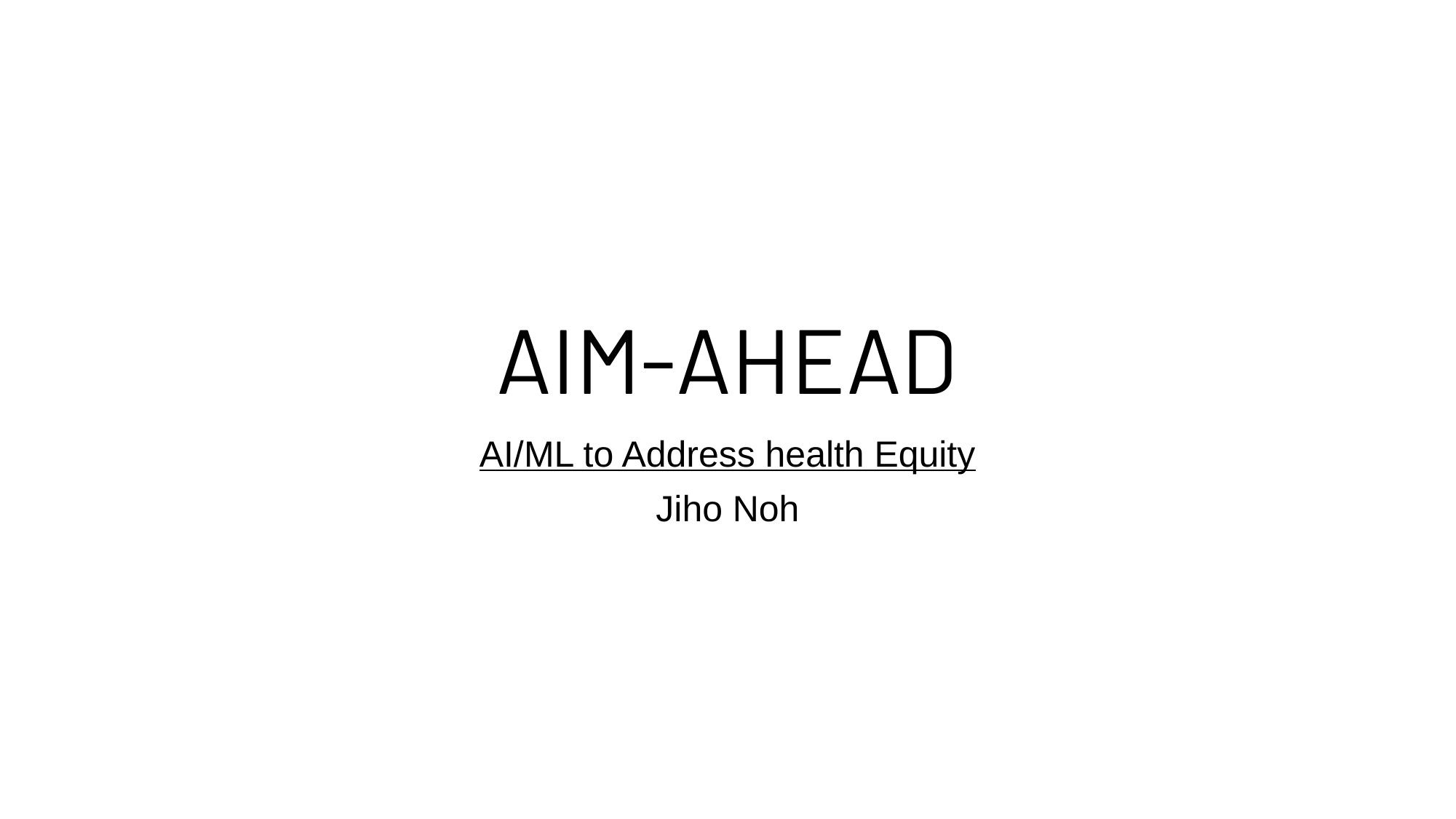

# AIM-AHEAD
AI/ML to Address health Equity
Jiho Noh